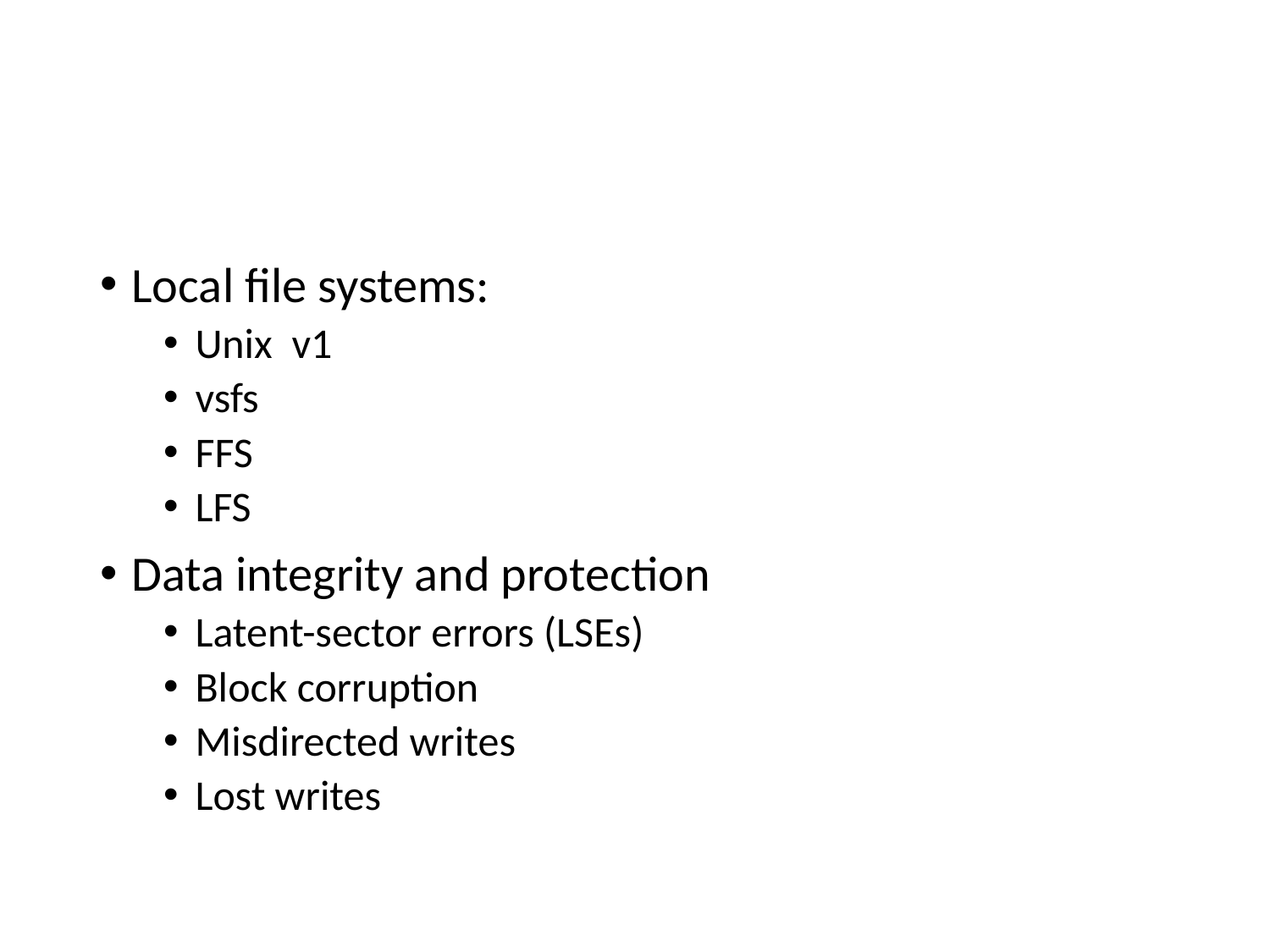

#
Local file systems:
Unix  v1
vsfs
FFS
LFS
Data integrity and protection
Latent-sector errors (LSEs)
Block corruption
Misdirected writes
Lost writes